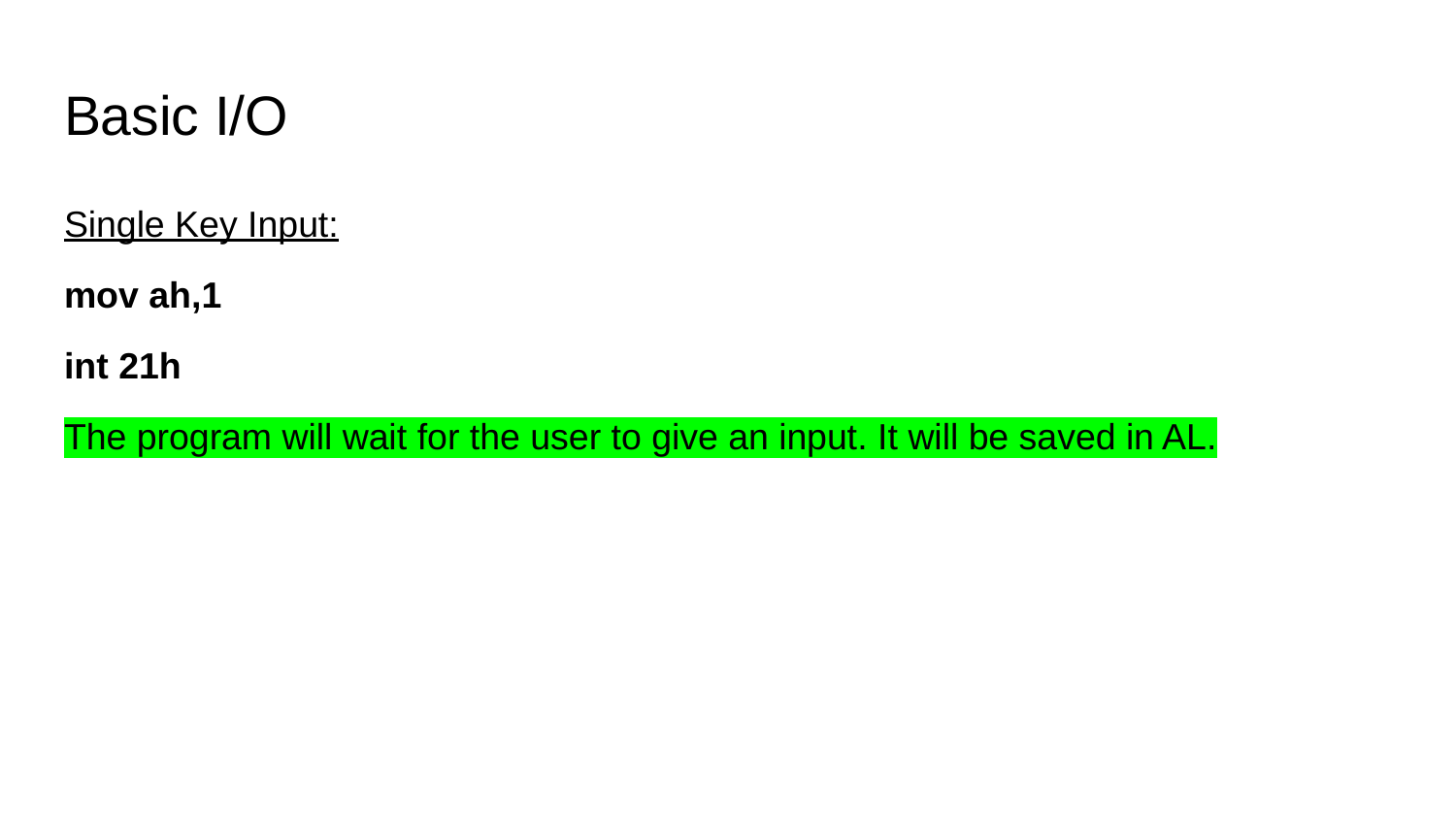

# Basic I/O

Single Key Input:
mov ah,1
int 21h
The program will wait for the user to give an input. It will be saved in AL.